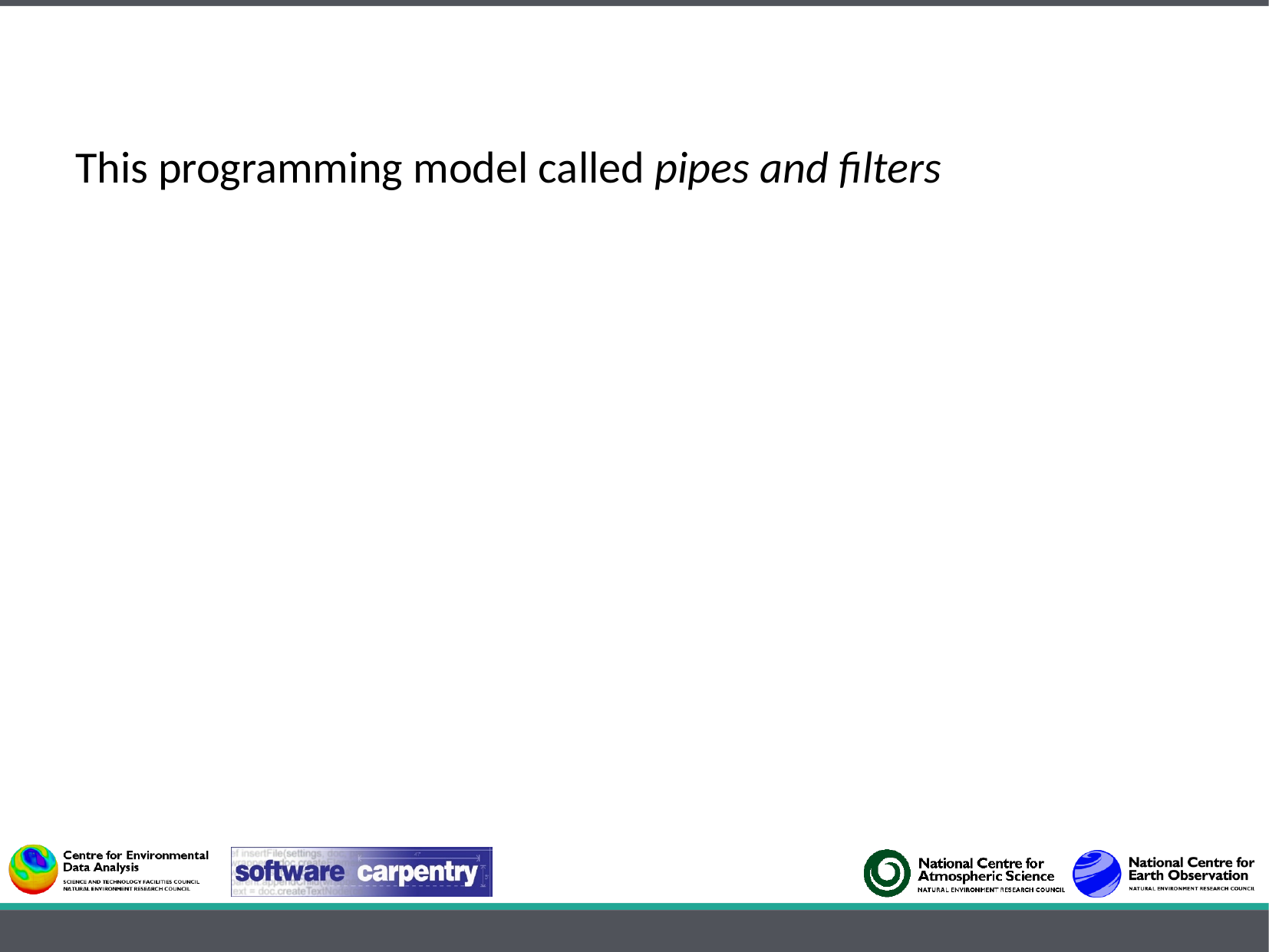

This programming model called pipes and filters